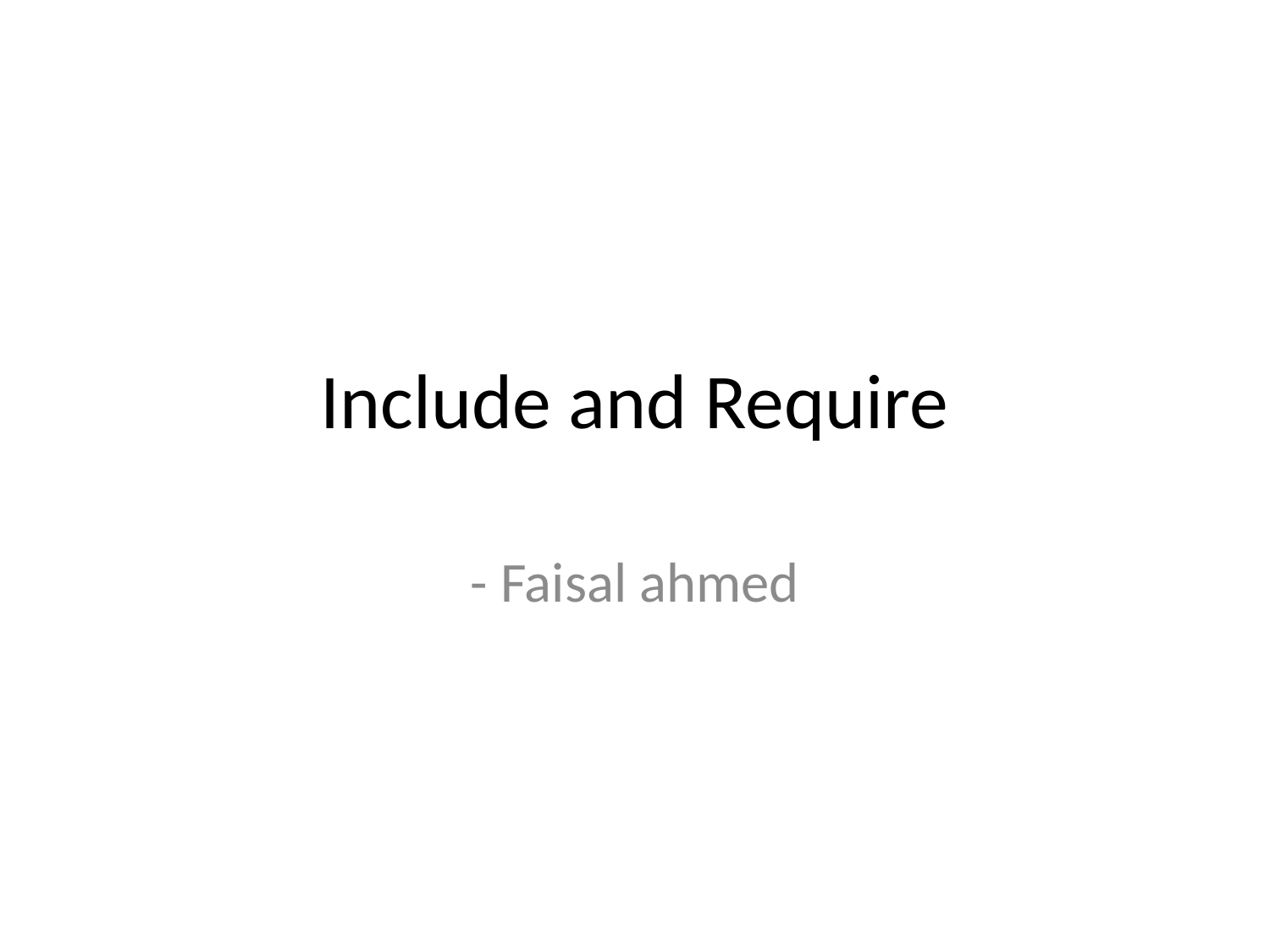

# Include and Require
- Faisal ahmed